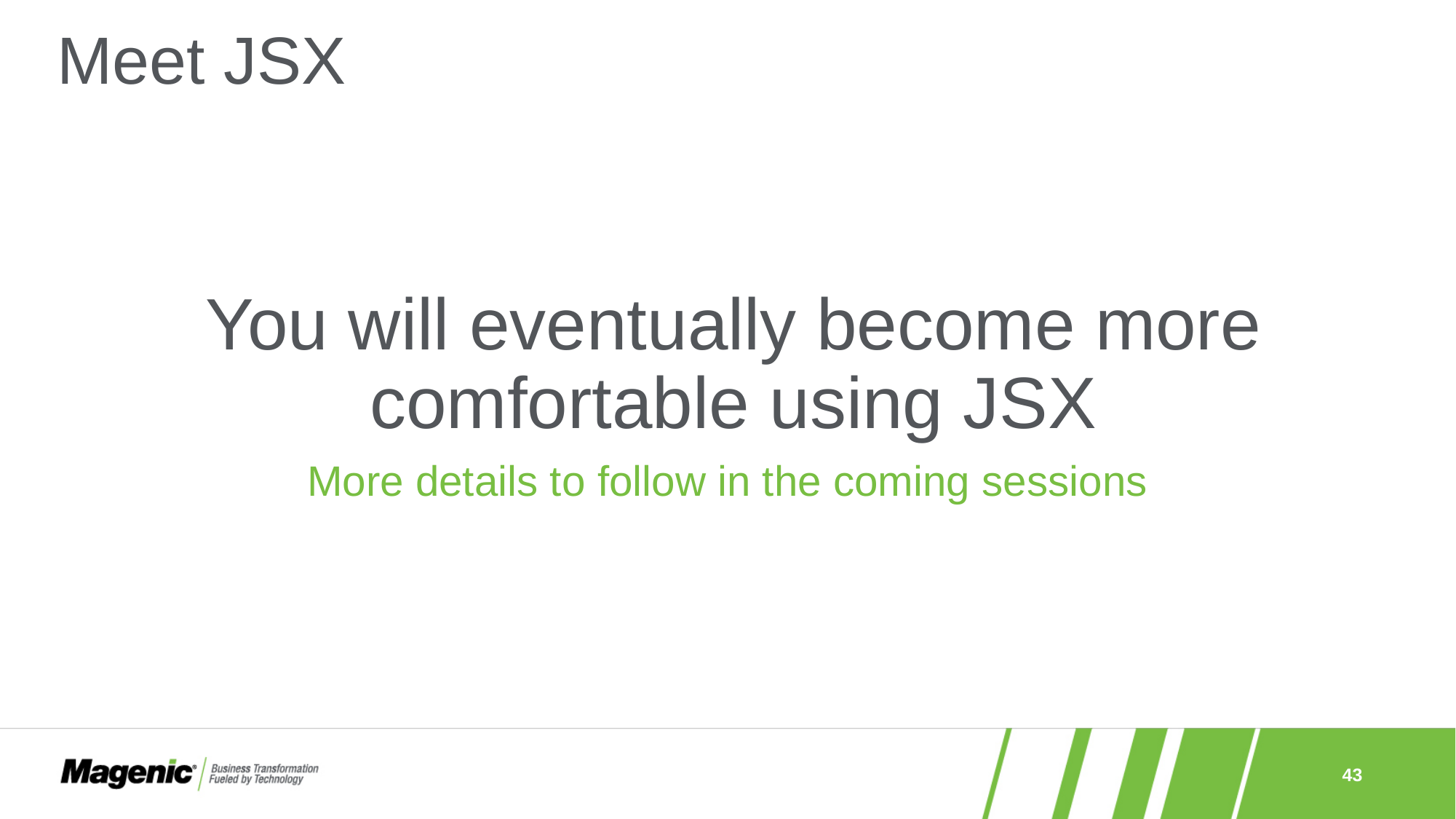

# Meet JSX
You will eventually become more comfortable using JSX
More details to follow in the coming sessions